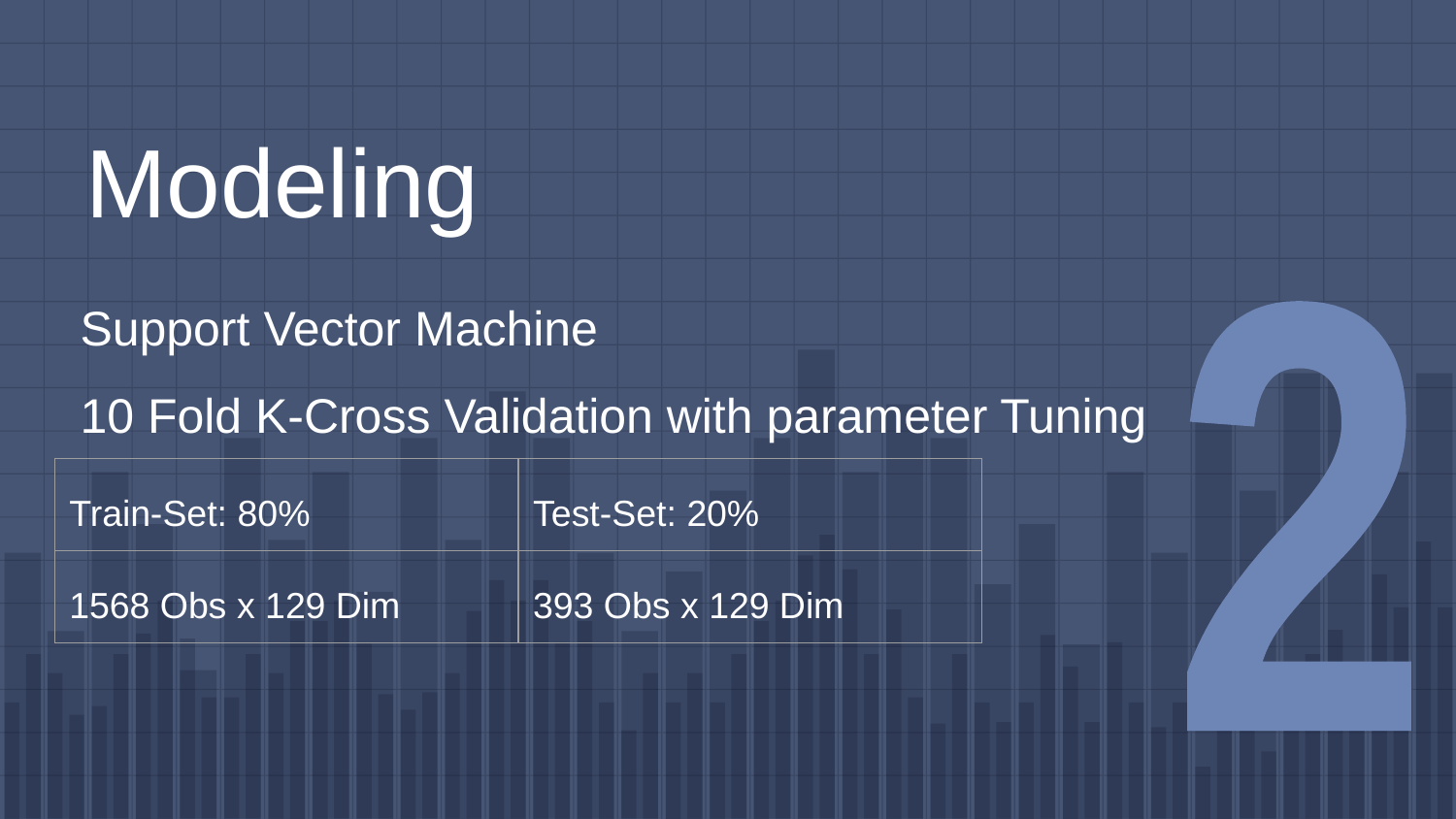

# Modeling
Support Vector Machine
10 Fold K-Cross Validation with parameter Tuning

2
| Train-Set: 80% | Test-Set: 20% |
| --- | --- |
| 1568 Obs x 129 Dim | 393 Obs x 129 Dim |